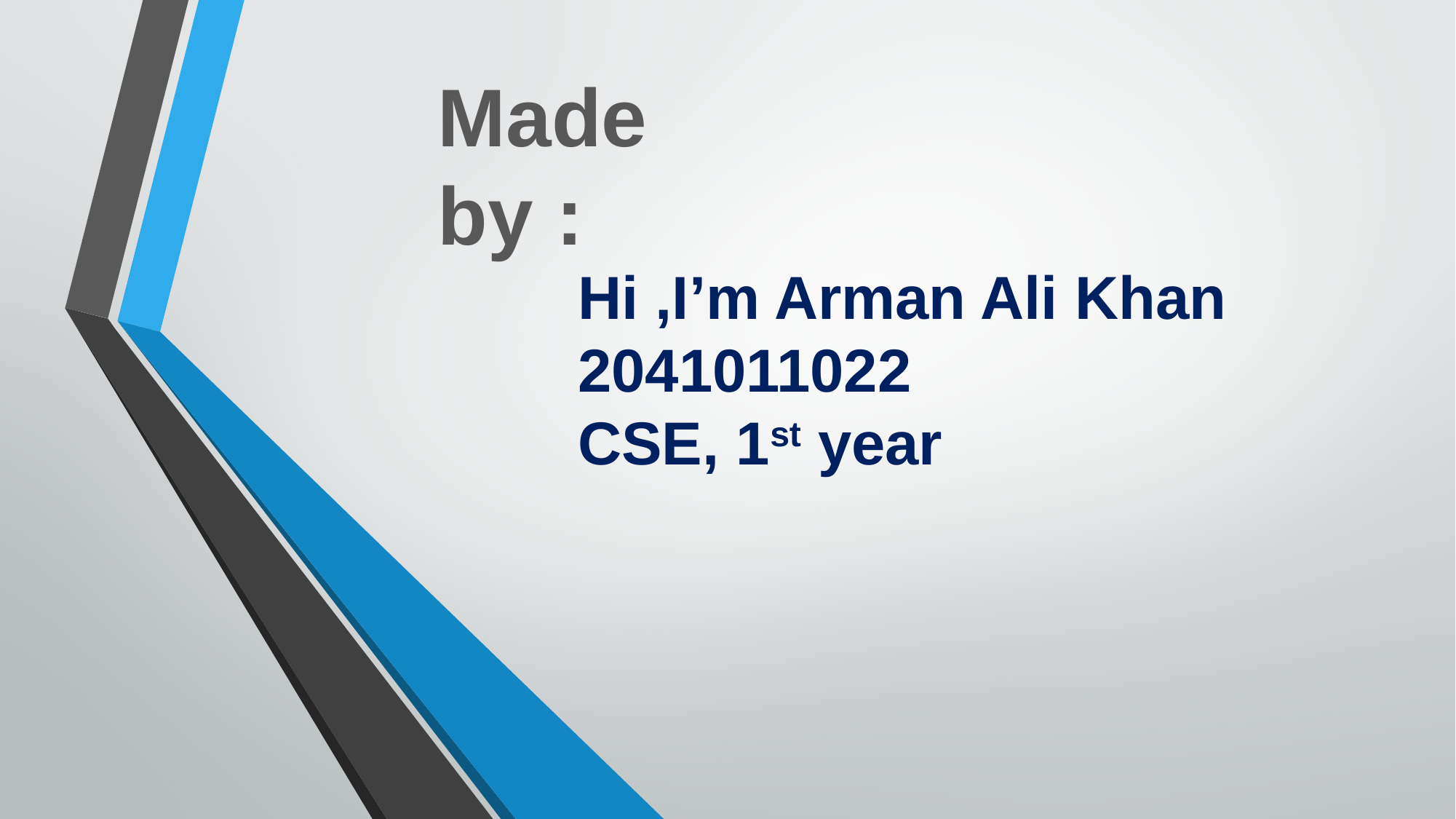

Made by :
# Hi ,I’m Arman Ali Khan 2041011022 CSE, 1st year